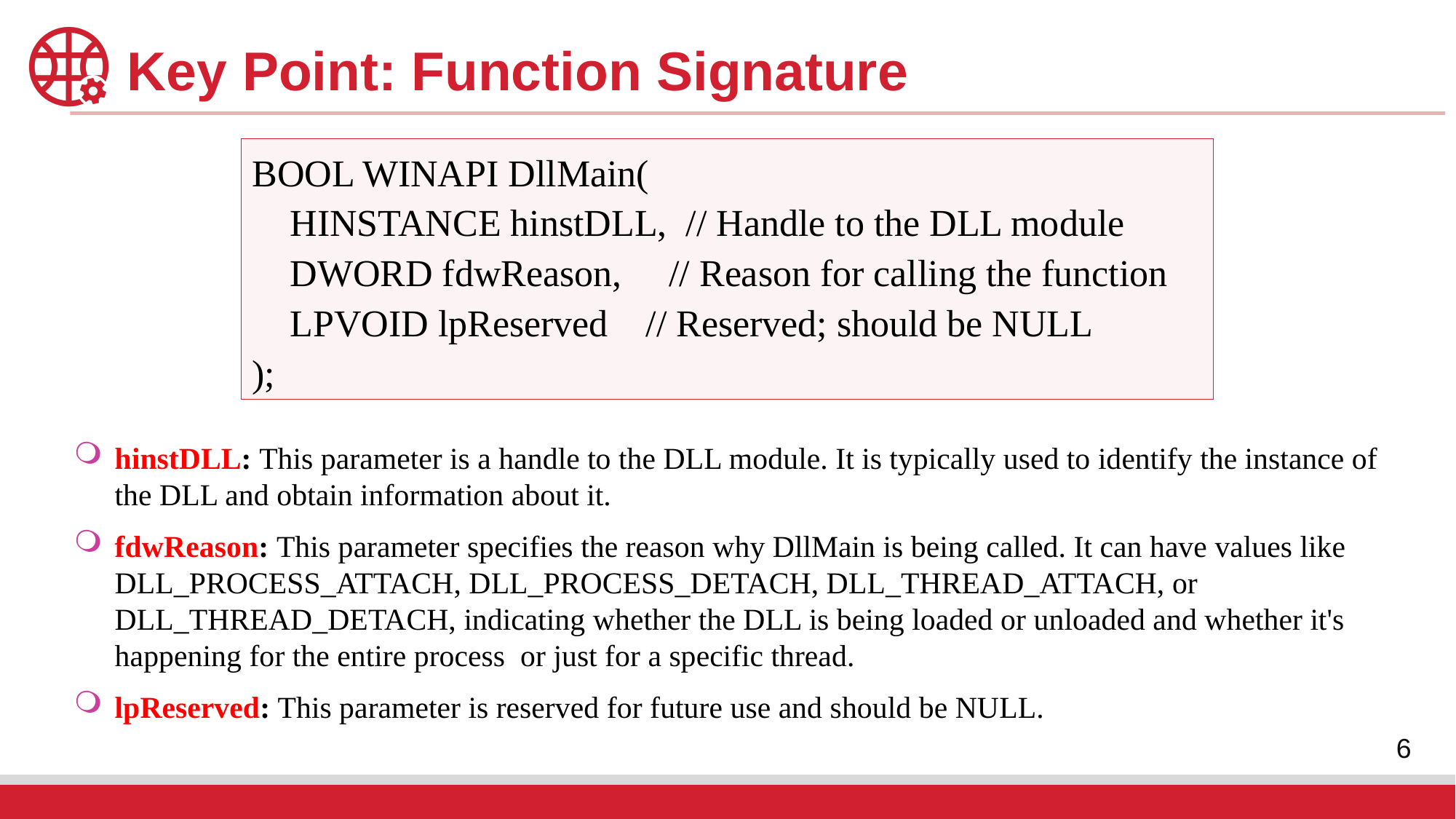

Key Point: Function Signature
BOOL WINAPI DllMain(
    HINSTANCE hinstDLL,  // Handle to the DLL module
    DWORD fdwReason,     // Reason for calling the function
    LPVOID lpReserved    // Reserved; should be NULL
);
hinstDLL: This parameter is a handle to the DLL module. It is typically used to identify the instance of the DLL and obtain information about it.
fdwReason: This parameter specifies the reason why DllMain is being called. It can have values like DLL_PROCESS_ATTACH, DLL_PROCESS_DETACH, DLL_THREAD_ATTACH, or DLL_THREAD_DETACH, indicating whether the DLL is being loaded or unloaded and whether it's happening for the entire process  or just for a specific thread.
lpReserved: This parameter is reserved for future use and should be NULL.